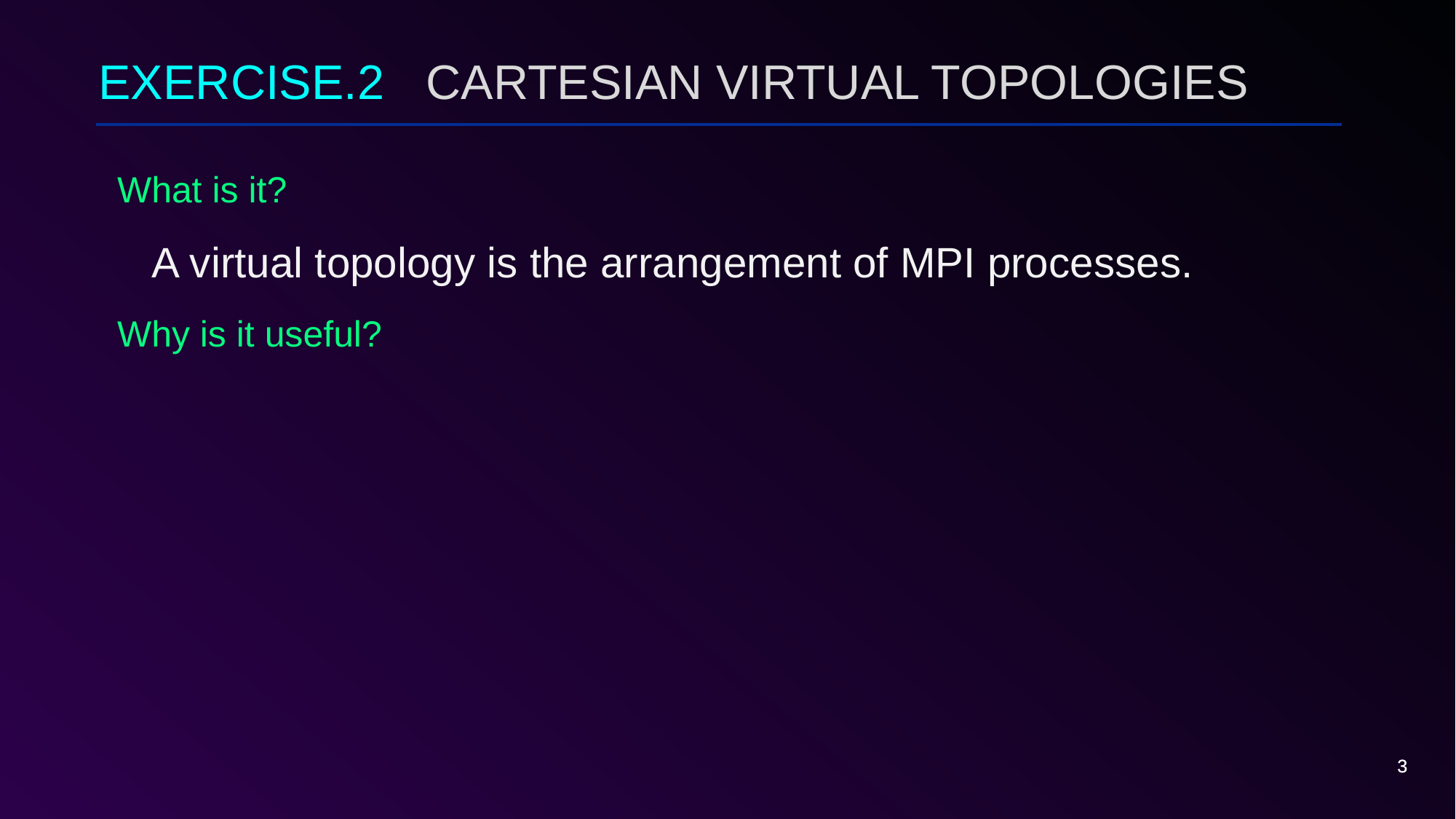

# Exercise.2	Cartesian Virtual Topologies

What is it?
A virtual topology is the arrangement of MPI processes.
Why is it useful?
3
3